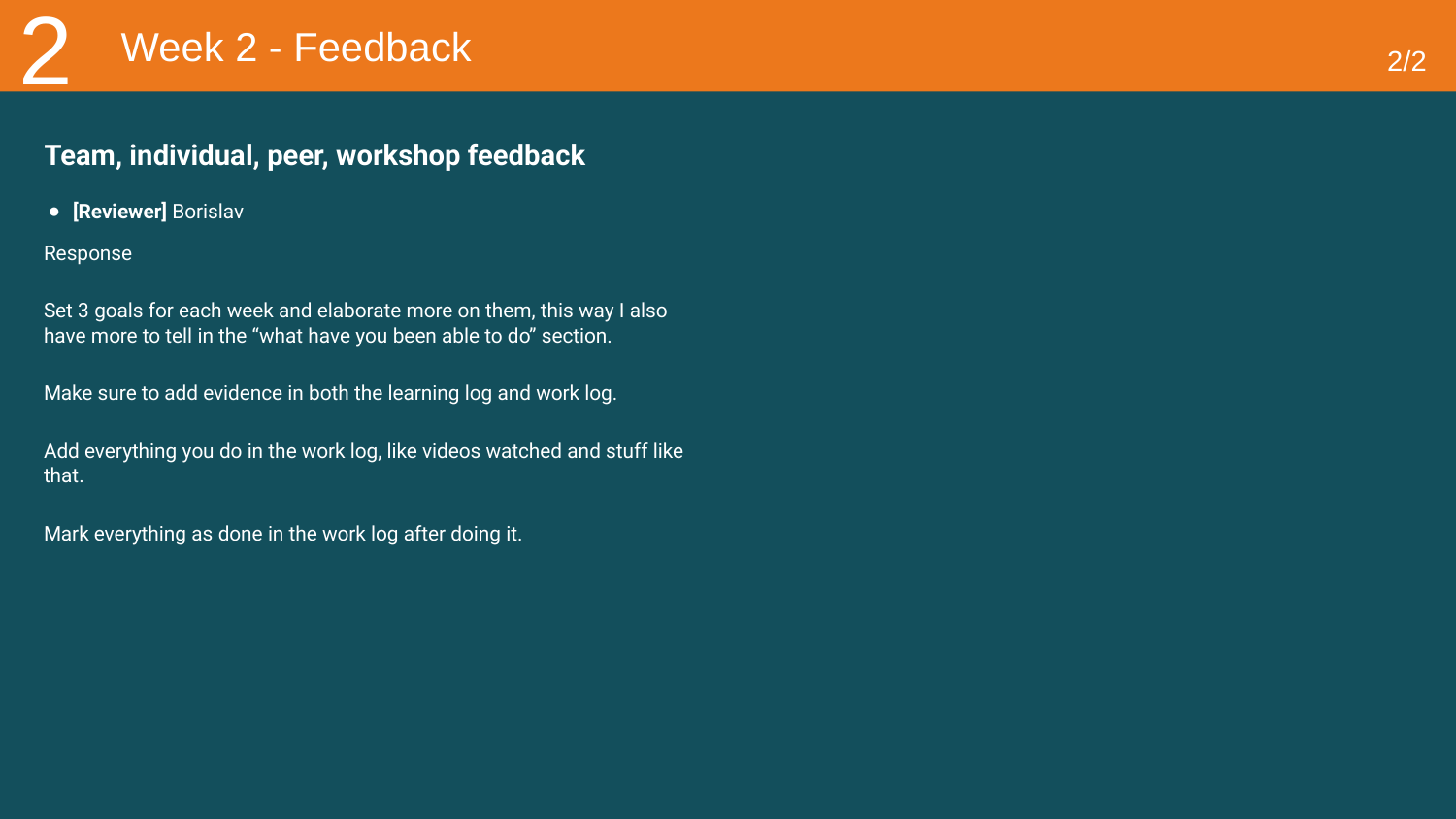

2
# Week 2 - Feedback
2/2
Team, individual, peer, workshop feedback
[Reviewer] Borislav
Response
Set 3 goals for each week and elaborate more on them, this way I also have more to tell in the “what have you been able to do” section.
Make sure to add evidence in both the learning log and work log.
Add everything you do in the work log, like videos watched and stuff like that.
Mark everything as done in the work log after doing it.